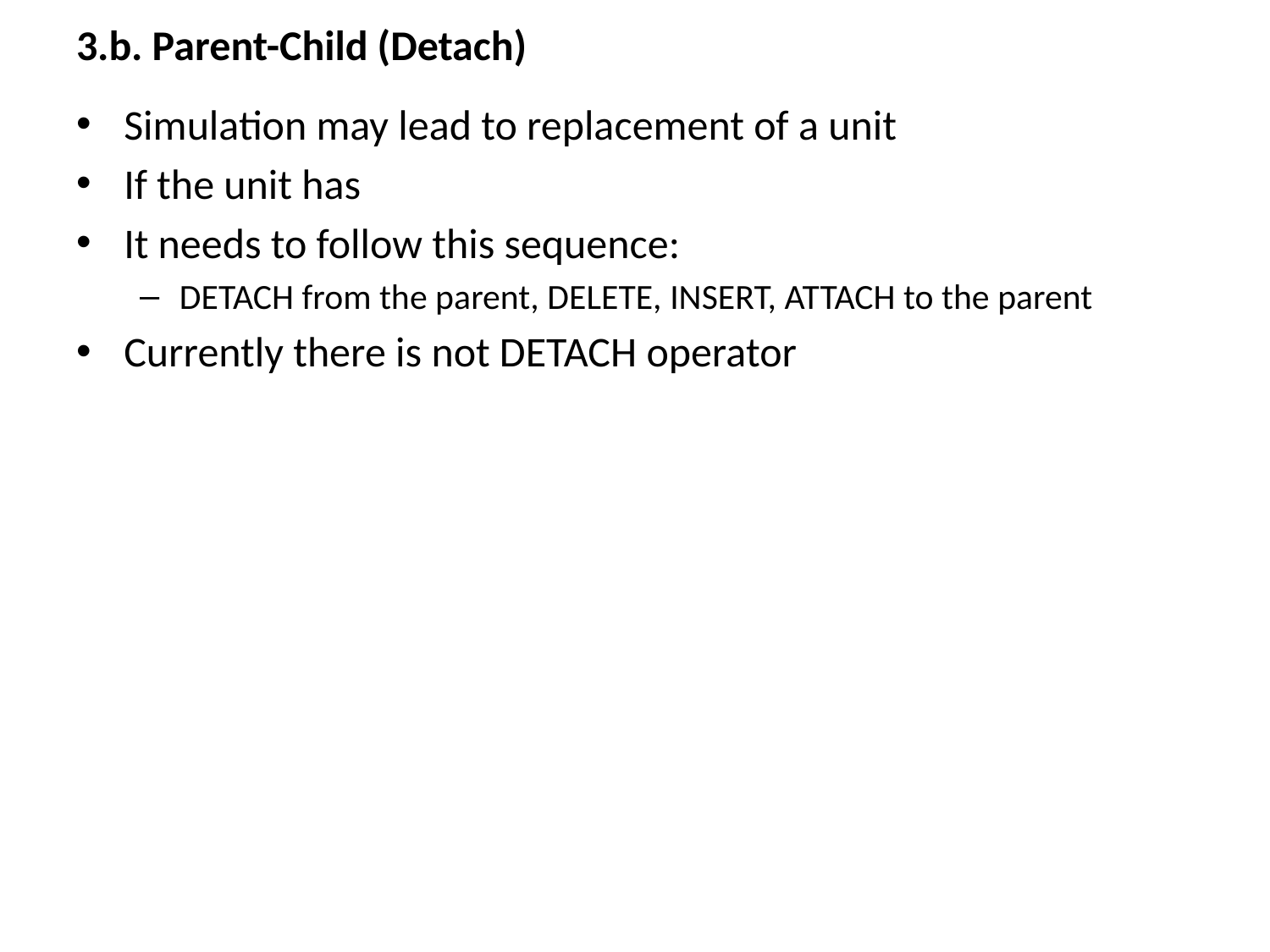

# 3.b. Parent-Child (Detach)
Simulation may lead to replacement of a unit
If the unit has
It needs to follow this sequence:
DETACH from the parent, DELETE, INSERT, ATTACH to the parent
Currently there is not DETACH operator